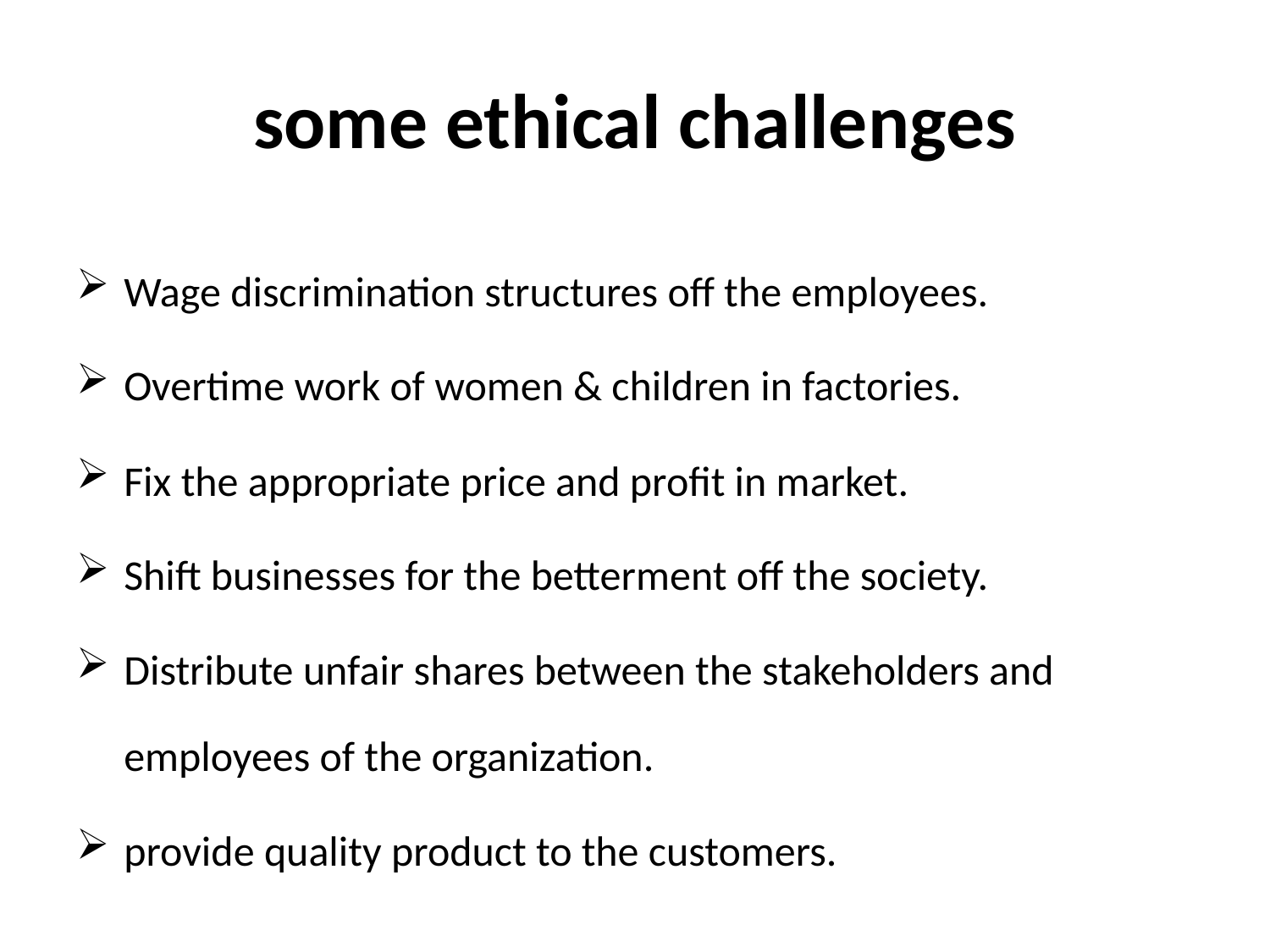

# some ethical challenges
Wage discrimination structures off the employees.
Overtime work of women & children in factories.
Fix the appropriate price and profit in market.
Shift businesses for the betterment off the society.
Distribute unfair shares between the stakeholders and employees of the organization.
provide quality product to the customers.